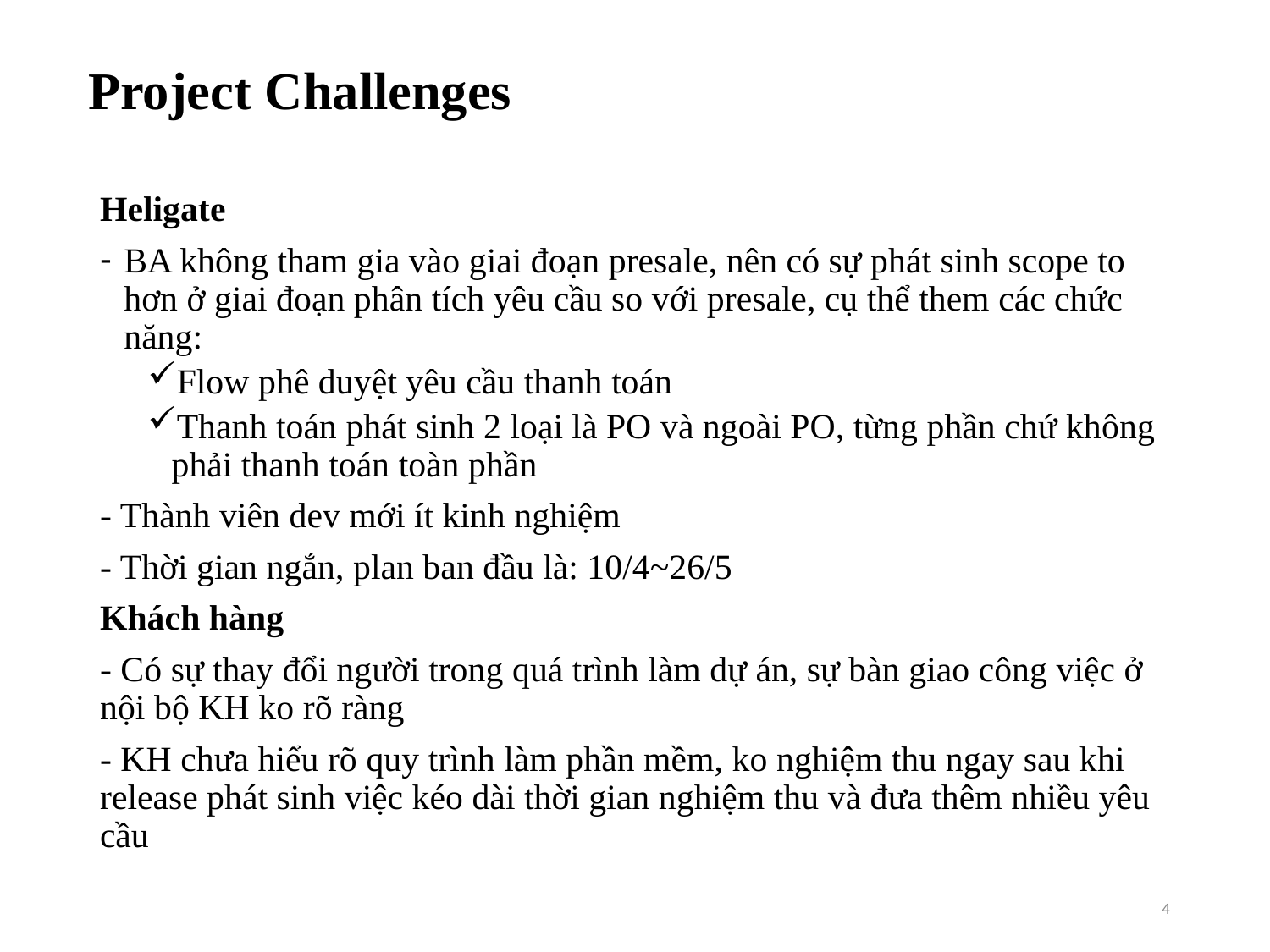

# Project Challenges
Heligate
BA không tham gia vào giai đoạn presale, nên có sự phát sinh scope to hơn ở giai đoạn phân tích yêu cầu so với presale, cụ thể them các chức năng:
Flow phê duyệt yêu cầu thanh toán
Thanh toán phát sinh 2 loại là PO và ngoài PO, từng phần chứ không phải thanh toán toàn phần
- Thành viên dev mới ít kinh nghiệm
- Thời gian ngắn, plan ban đầu là: 10/4~26/5
Khách hàng
- Có sự thay đổi người trong quá trình làm dự án, sự bàn giao công việc ở nội bộ KH ko rõ ràng
- KH chưa hiểu rõ quy trình làm phần mềm, ko nghiệm thu ngay sau khi release phát sinh việc kéo dài thời gian nghiệm thu và đưa thêm nhiều yêu cầu
4